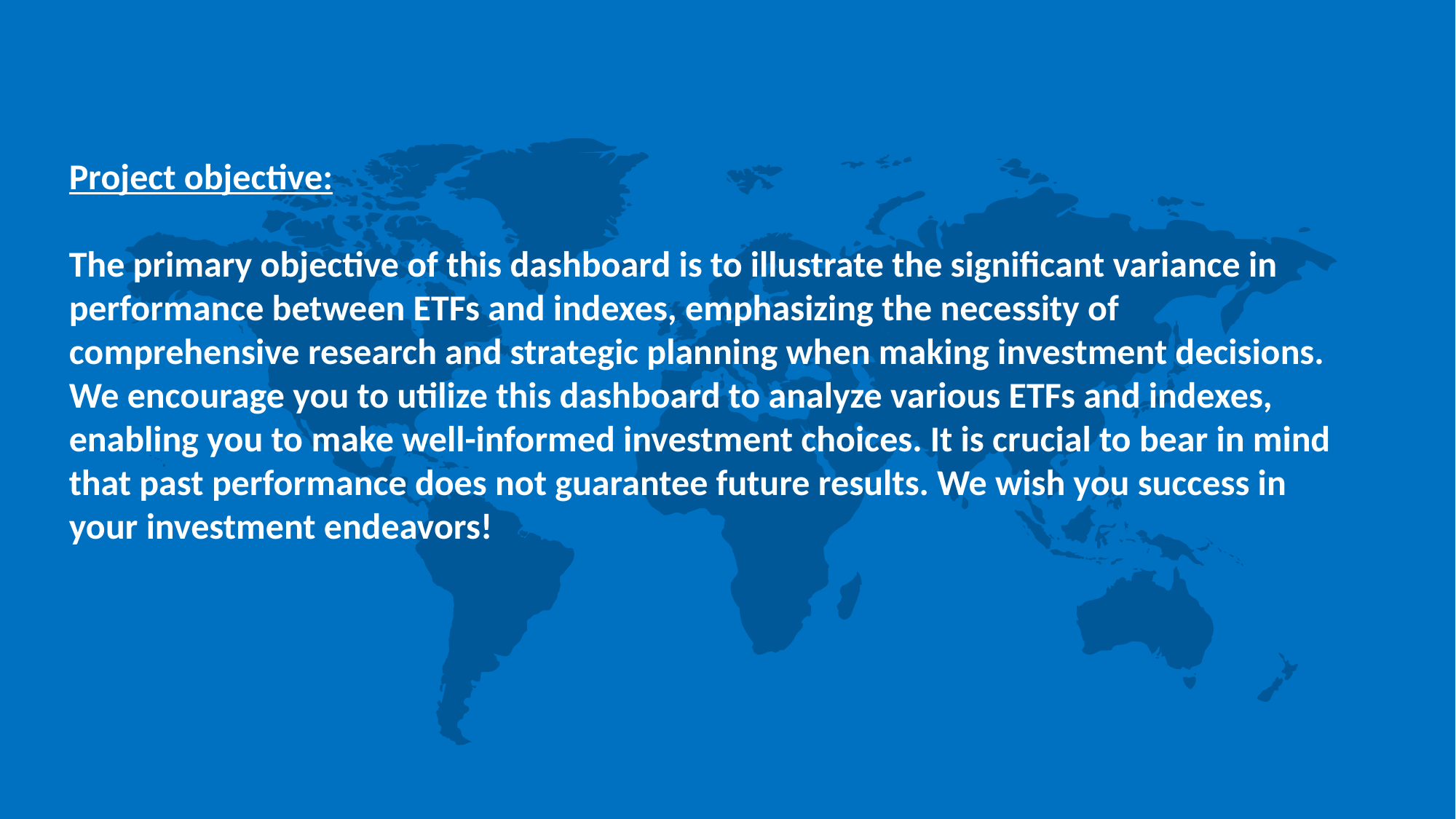

# Project objective: The primary objective of this dashboard is to illustrate the significant variance in performance between ETFs and indexes, emphasizing the necessity of comprehensive research and strategic planning when making investment decisions. We encourage you to utilize this dashboard to analyze various ETFs and indexes, enabling you to make well-informed investment choices. It is crucial to bear in mind that past performance does not guarantee future results. We wish you success in your investment endeavors!